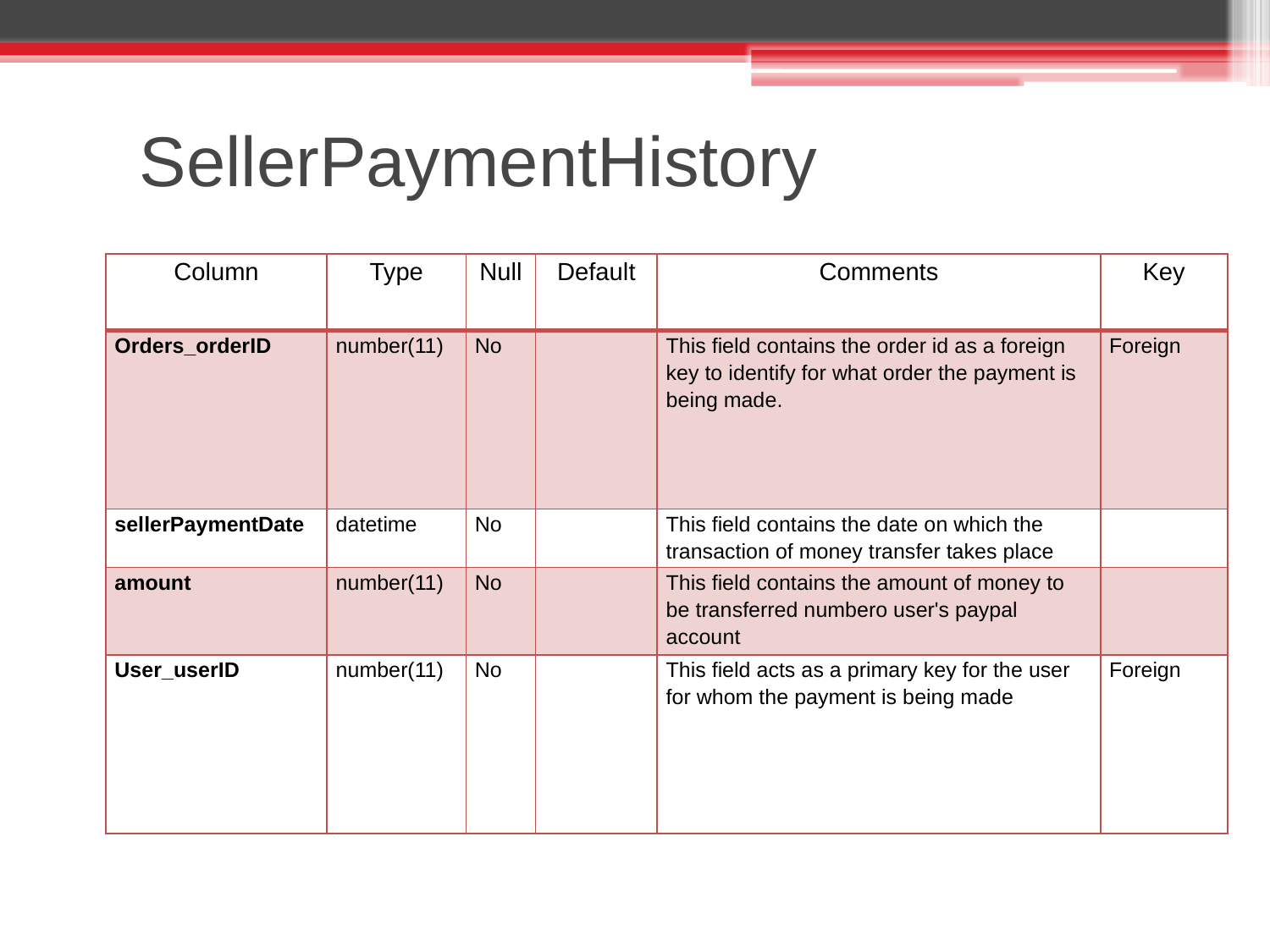

# SellerPaymentHistory
| Column | Type | Null | Default | Comments | Key |
| --- | --- | --- | --- | --- | --- |
| Orders\_orderID | number(11) | No |  | This field contains the order id as a foreign key to identify for what order the payment is being made. | Foreign |
| sellerPaymentDate | datetime | No |  | This field contains the date on which the transaction of money transfer takes place |  |
| amount | number(11) | No |  | This field contains the amount of money to be transferred numbero user's paypal account |  |
| User\_userID | number(11) | No |  | This field acts as a primary key for the user for whom the payment is being made | Foreign |